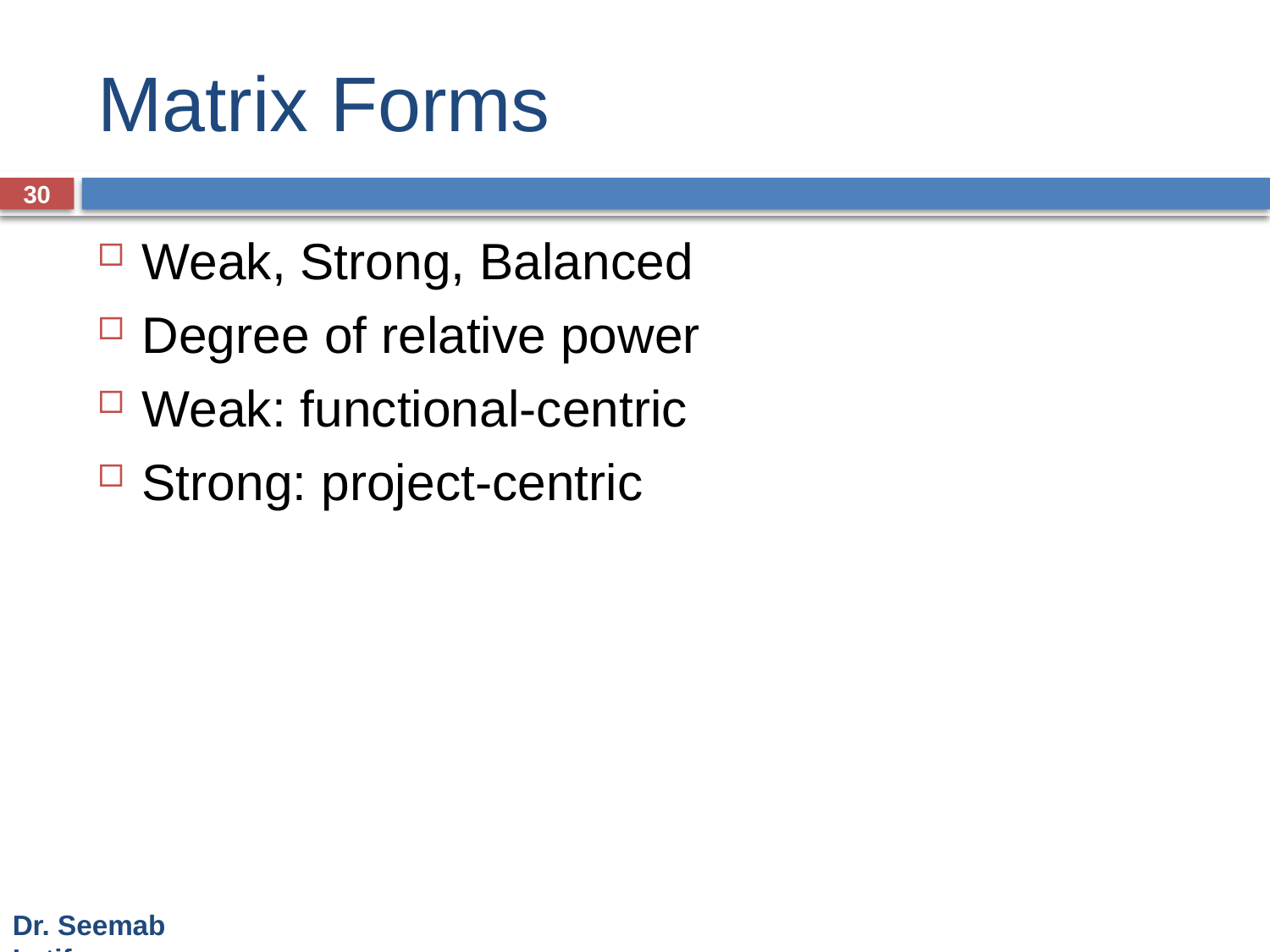

# Matrix Forms
30
Weak, Strong, Balanced
Degree of relative power
Weak: functional-centric
Strong: project-centric